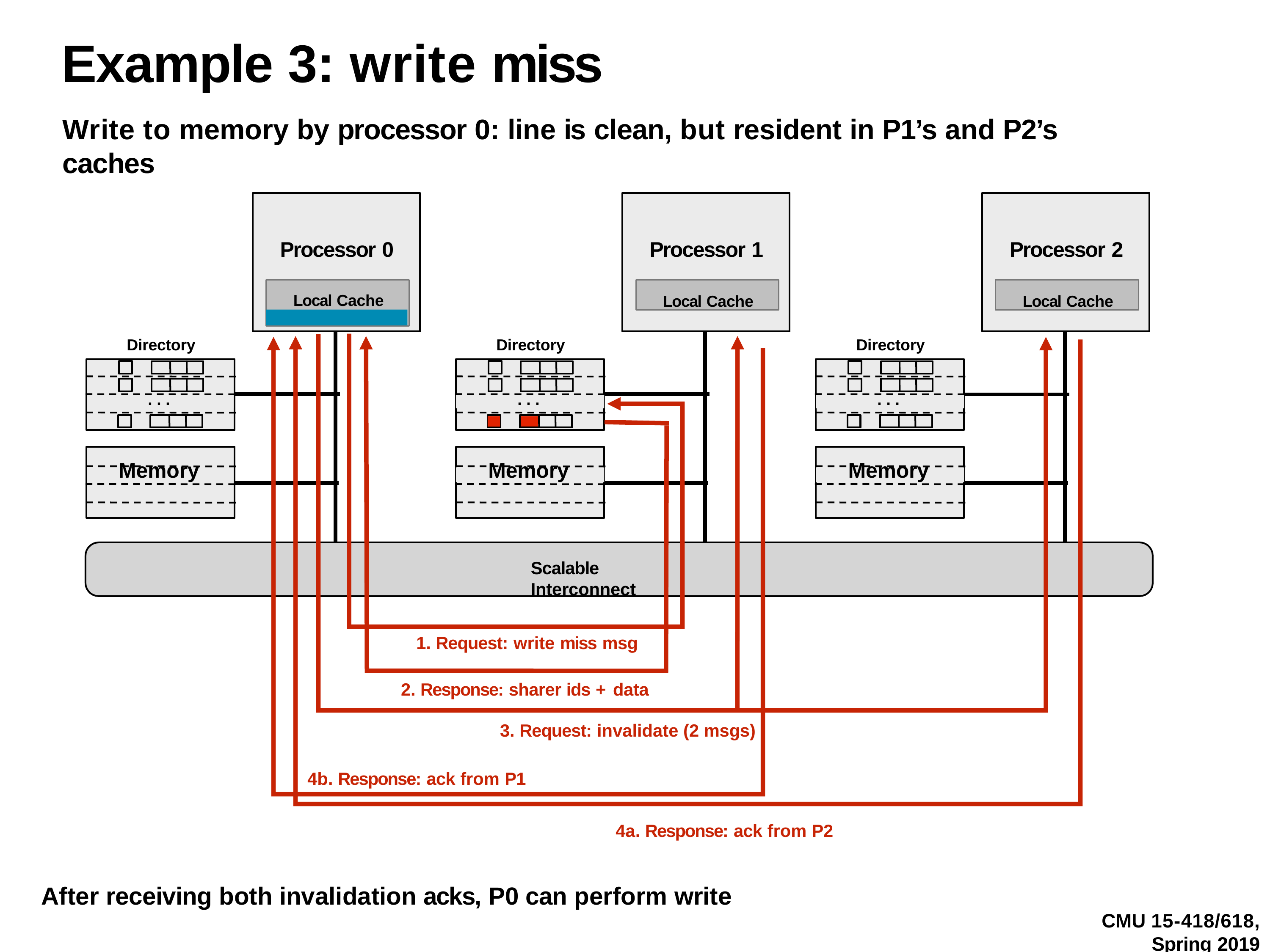

# Example 3: write miss
Write to memory by processor 0: line is clean, but resident in P1’s and P2’s caches

Processor 0
Processor 1
Processor 2

Local Cache
Local Cache
Local Cache

Directory
Directory
Directory

. . .
. . .
. . .
Memory
Memory
Memory

Scalable Interconnect
Request: write miss msg

Response: sharer ids + data
Request: invalidate (2 msgs)

4b. Response: ack from P1

4a. Response: ack from P2

After receiving both invalidation acks, P0 can perform write
CMU 15-418/618,
Spring 2019